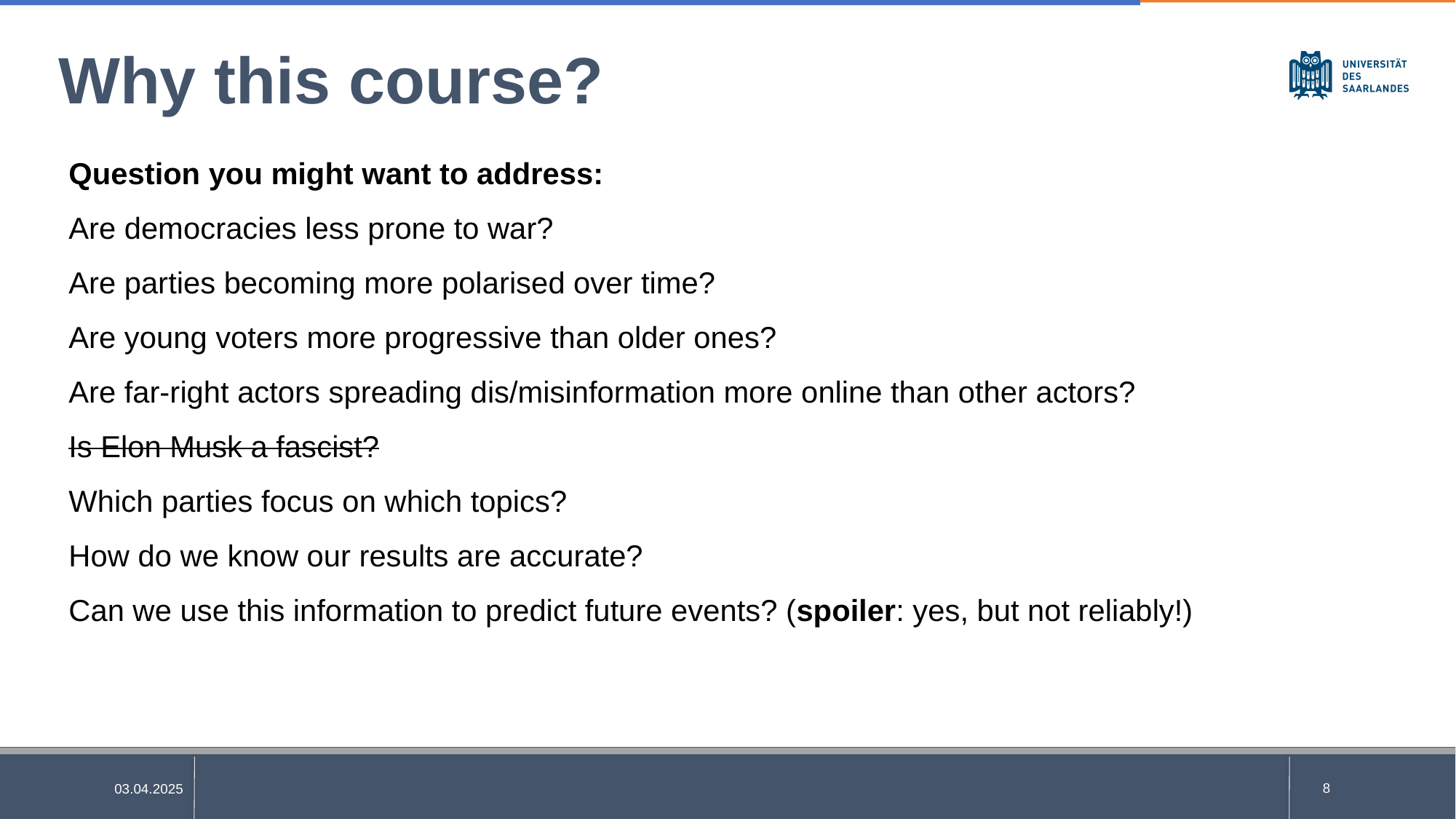

Why this course?
Question you might want to address:
Are democracies less prone to war?
Are parties becoming more polarised over time?
Are young voters more progressive than older ones?
Are far-right actors spreading dis/misinformation more online than other actors?
Is Elon Musk a fascist?
Which parties focus on which topics?
How do we know our results are accurate?
Can we use this information to predict future events? (spoiler: yes, but not reliably!)

8
03.04.2025